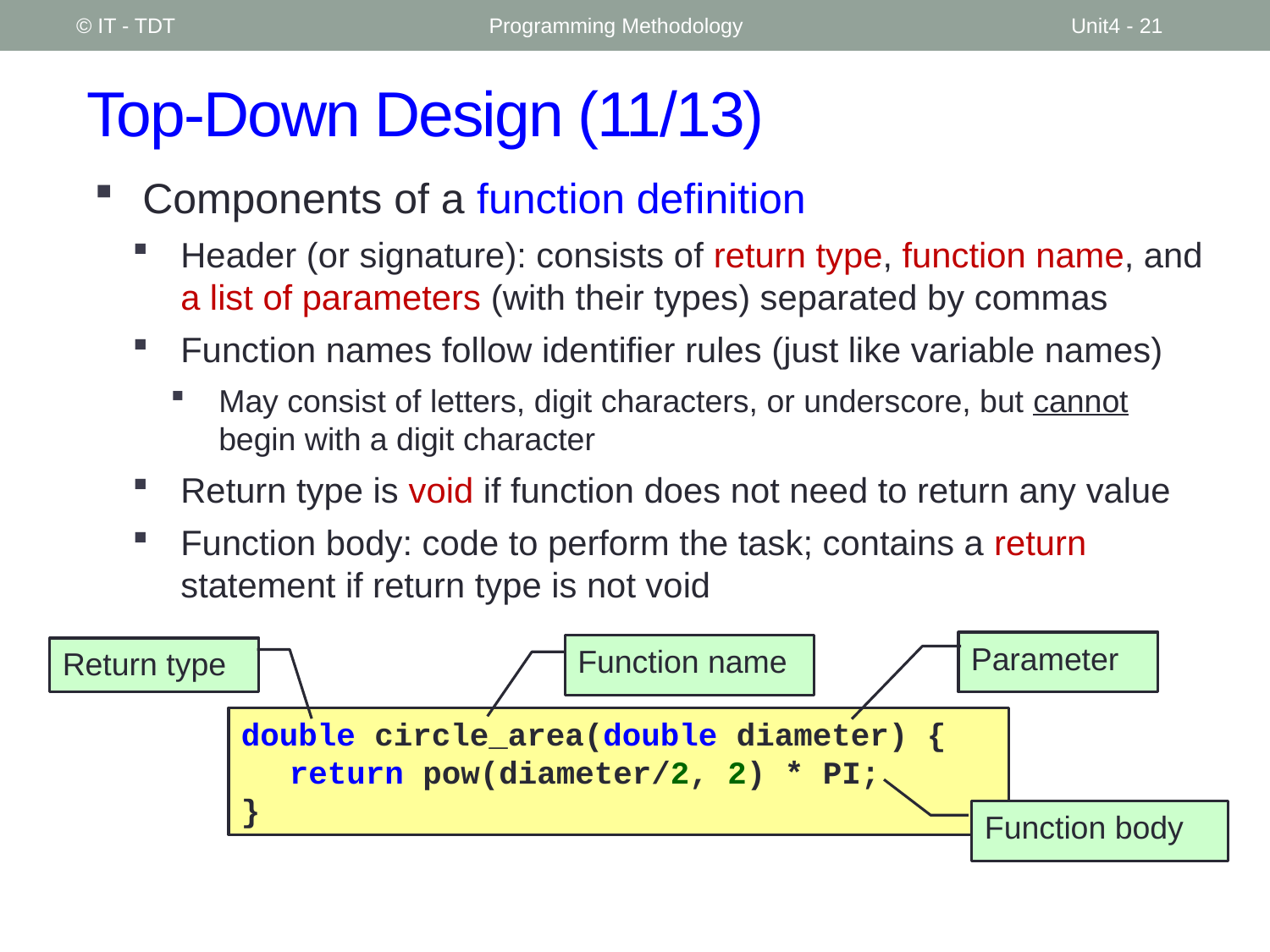

© IT - TDT
Programming Methodology
Unit4 - 21
# Top-Down Design (11/13)
Components of a function definition
Header (or signature): consists of return type, function name, and a list of parameters (with their types) separated by commas
Function names follow identifier rules (just like variable names)
May consist of letters, digit characters, or underscore, but cannot begin with a digit character
Return type is void if function does not need to return any value
Function body: code to perform the task; contains a return statement if return type is not void
Parameter
Function name
Return type
double circle_area(double diameter) {
	return pow(diameter/2, 2) * PI;
}
Function body